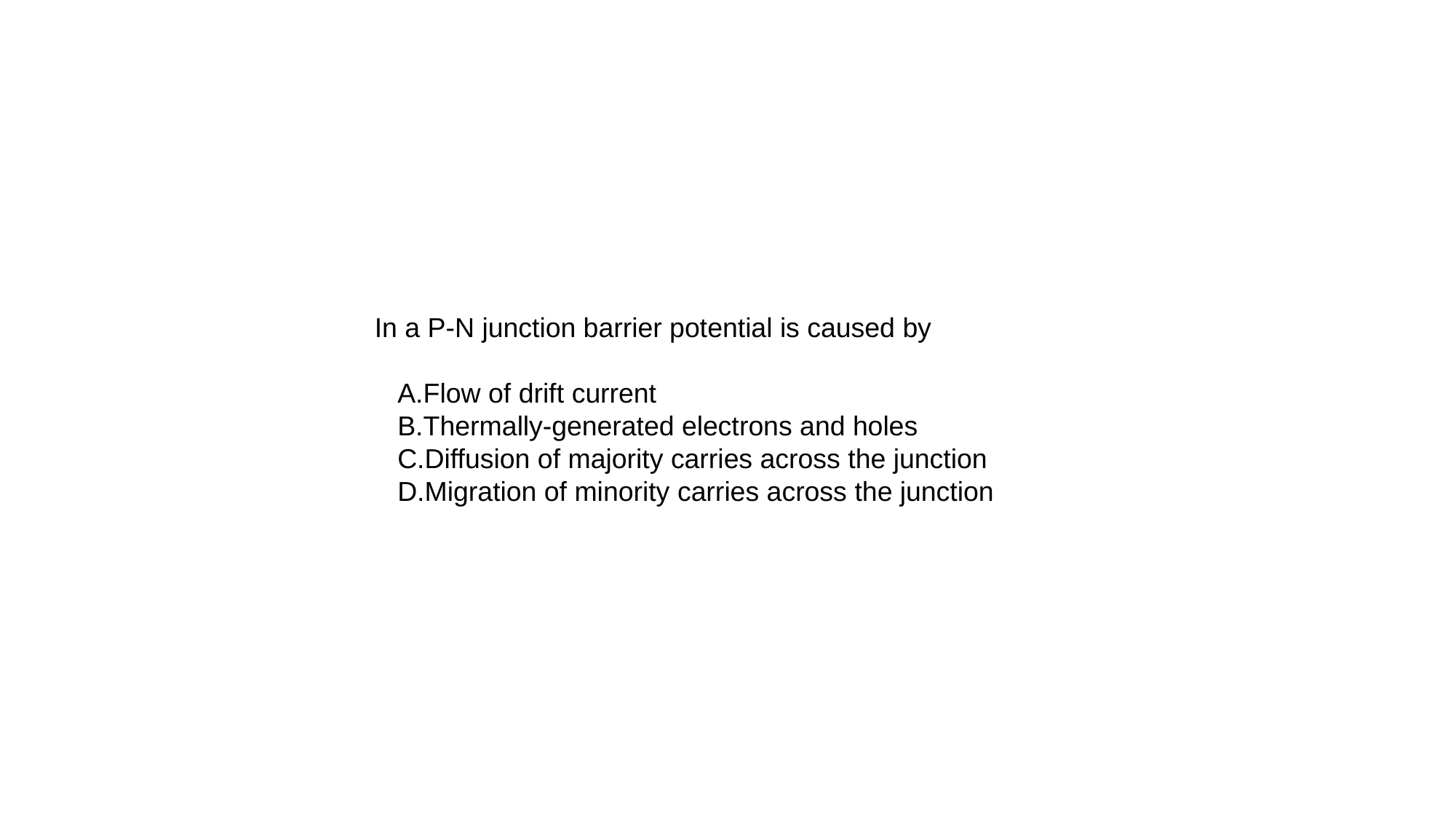

In a P-N junction barrier potential is caused by
   A.Flow of drift current
   B.Thermally-generated electrons and holes
   C.Diffusion of majority carries across the junction
   D.Migration of minority carries across the junction